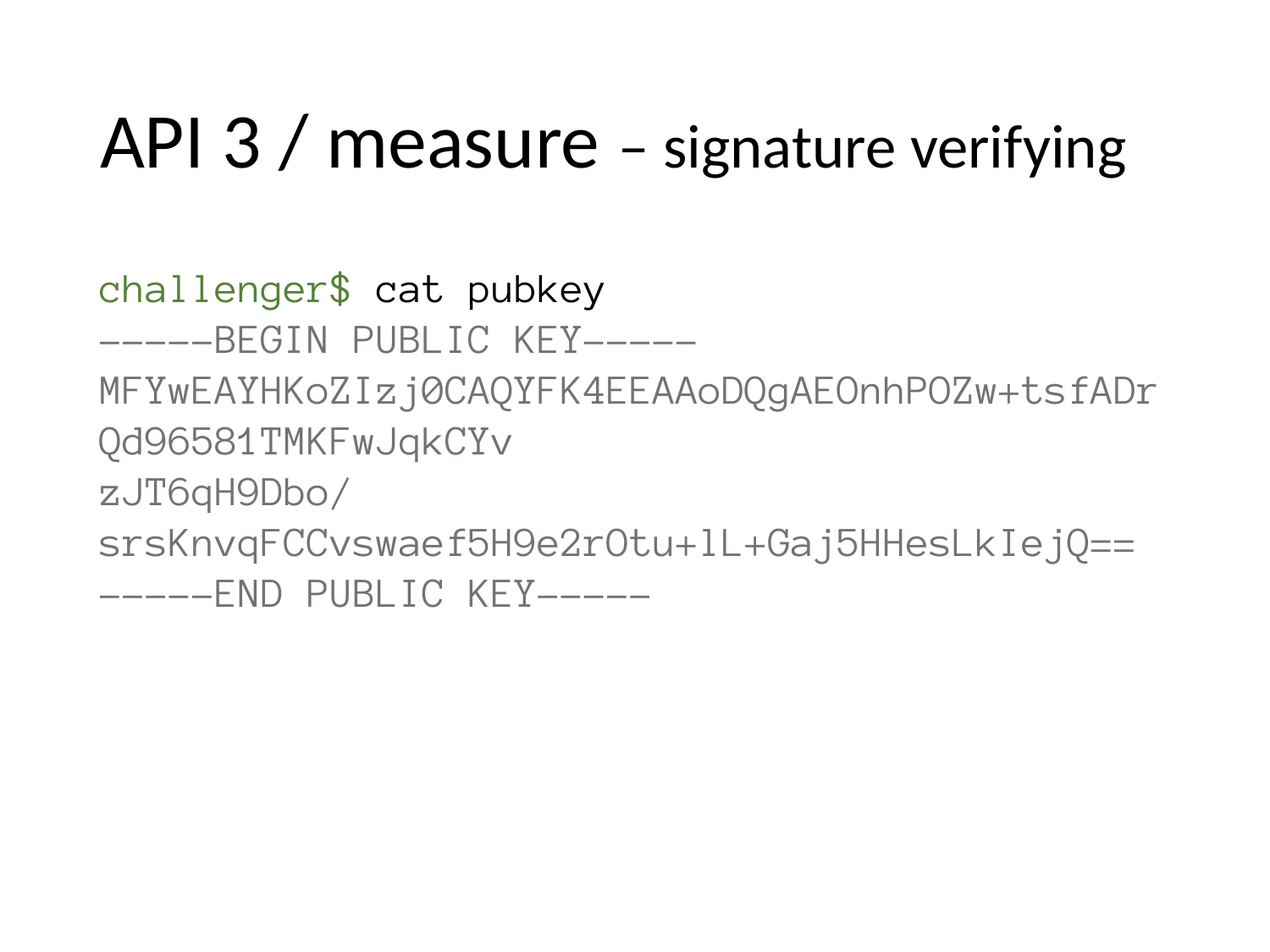

# API 3 / measure – signature verifying
challenger$ cat pubkey
-----BEGIN PUBLIC KEY-----
MFYwEAYHKoZIzj0CAQYFK4EEAAoDQgAEOnhPOZw+tsfADrQd96581TMKFwJqkCYv
zJT6qH9Dbo/srsKnvqFCCvswaef5H9e2rOtu+lL+Gaj5HHesLkIejQ==
-----END PUBLIC KEY-----